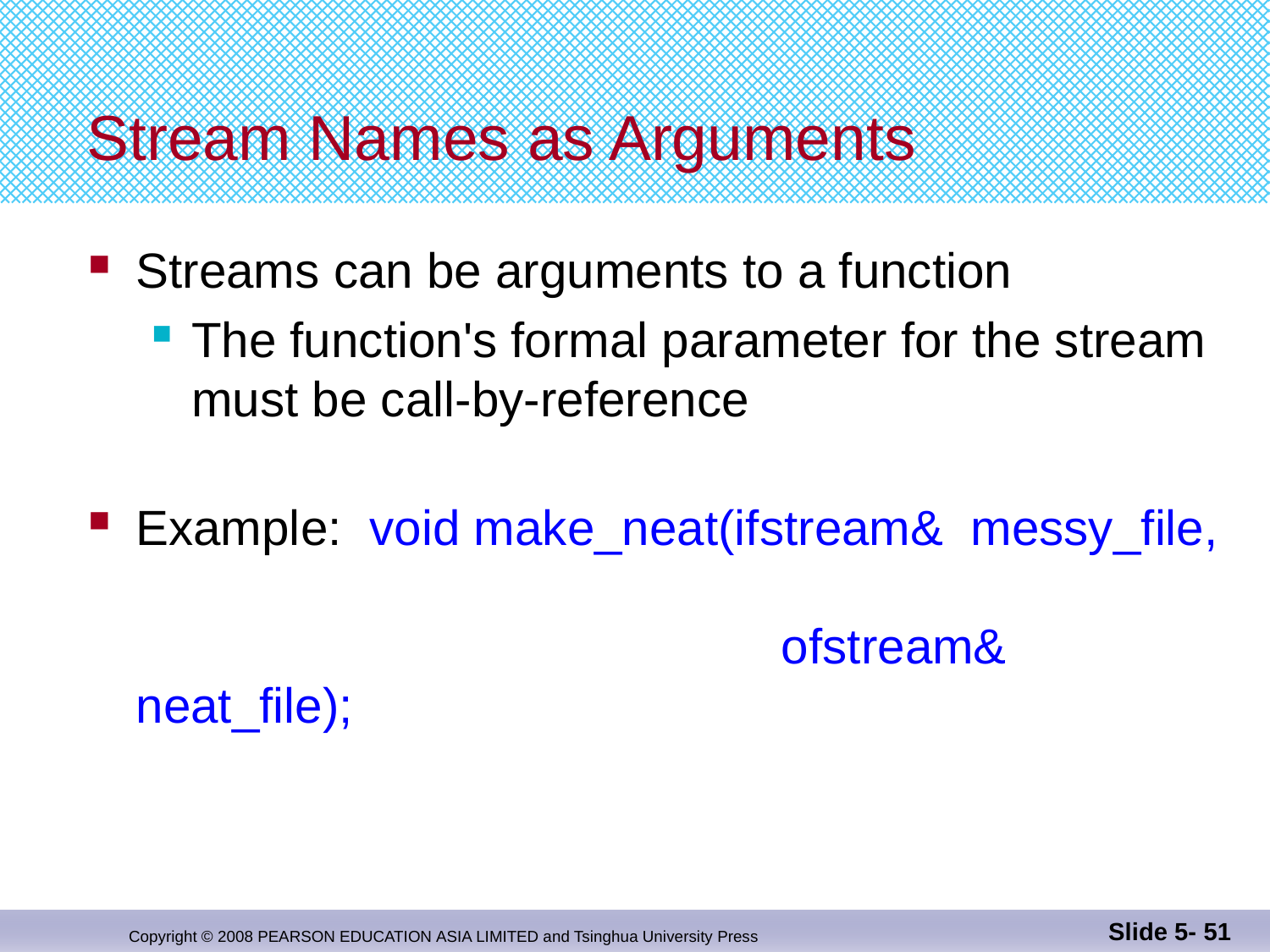

# Stream Names as Arguments
Streams can be arguments to a function
The function's formal parameter for the stream
must be call-by-reference
Example:  void make_neat(ifstream&  messy_file,
                                               ofstream& neat_file);
Slide 5- 51